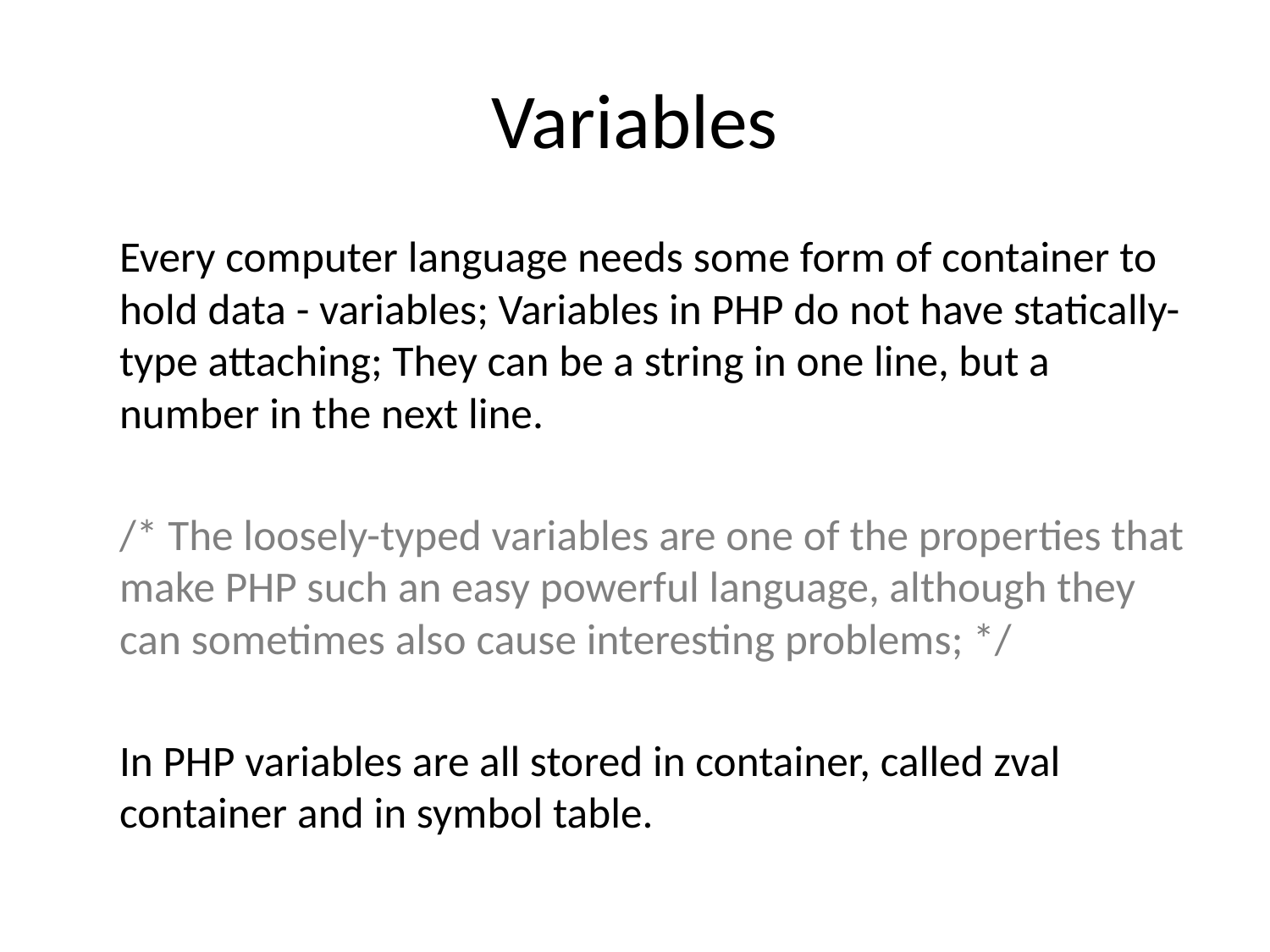

# Variables
	Every computer language needs some form of container to hold data - variables; Variables in PHP do not have statically-type attaching; They can be a string in one line, but a number in the next line.

	/* The loosely-typed variables are one of the properties that make PHP such an easy powerful language, although they can sometimes also cause interesting problems; */

	In PHP variables are all stored in container, called zval container and in symbol table.